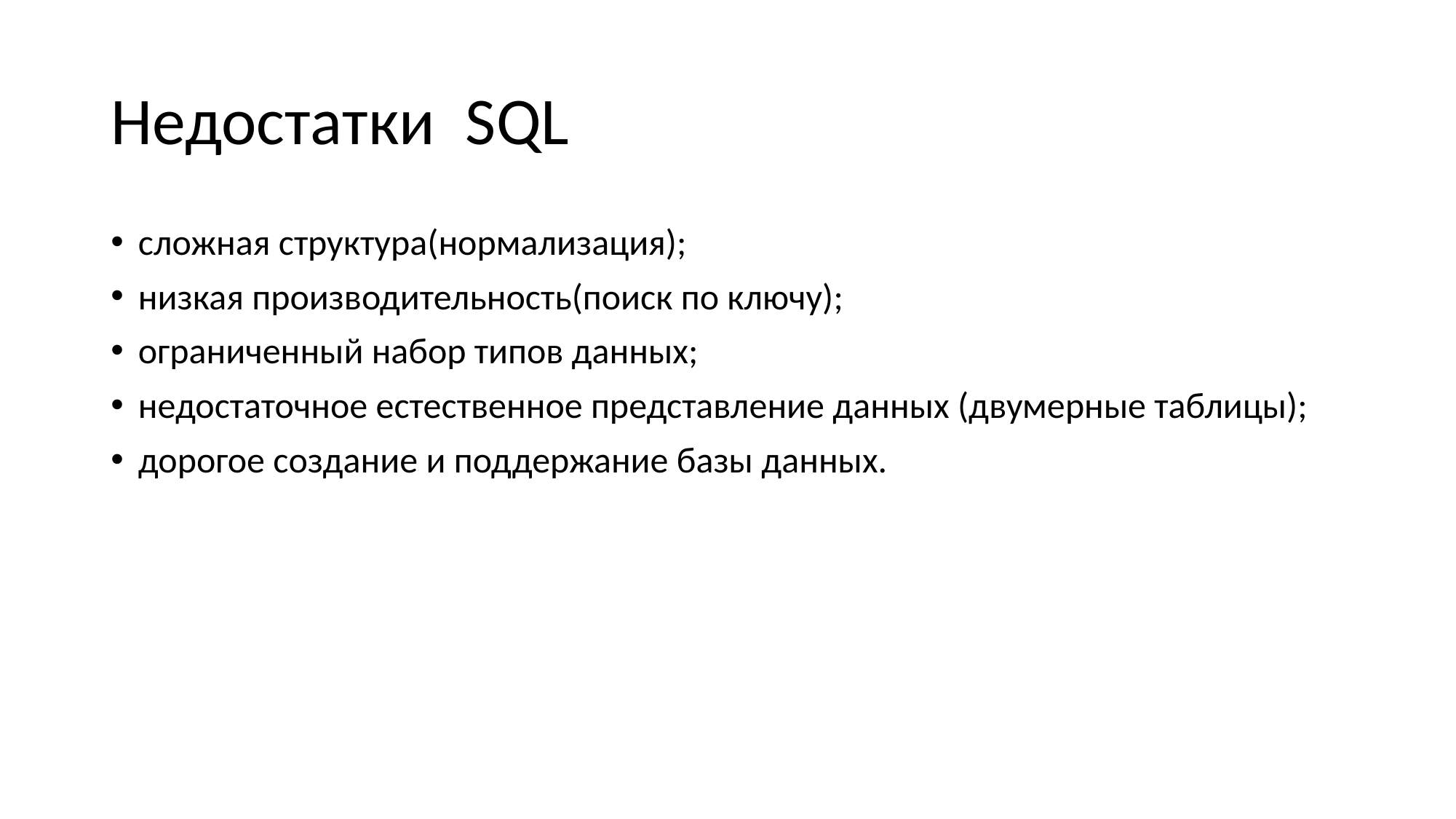

# Недостатки  SQL
сложная структура(нормализация);
низкая производительность(поиск по ключу);
ограниченный набор типов данных;
недостаточное естественное представление данных (двумерные таблицы);
дорогое создание и поддержание базы данных.